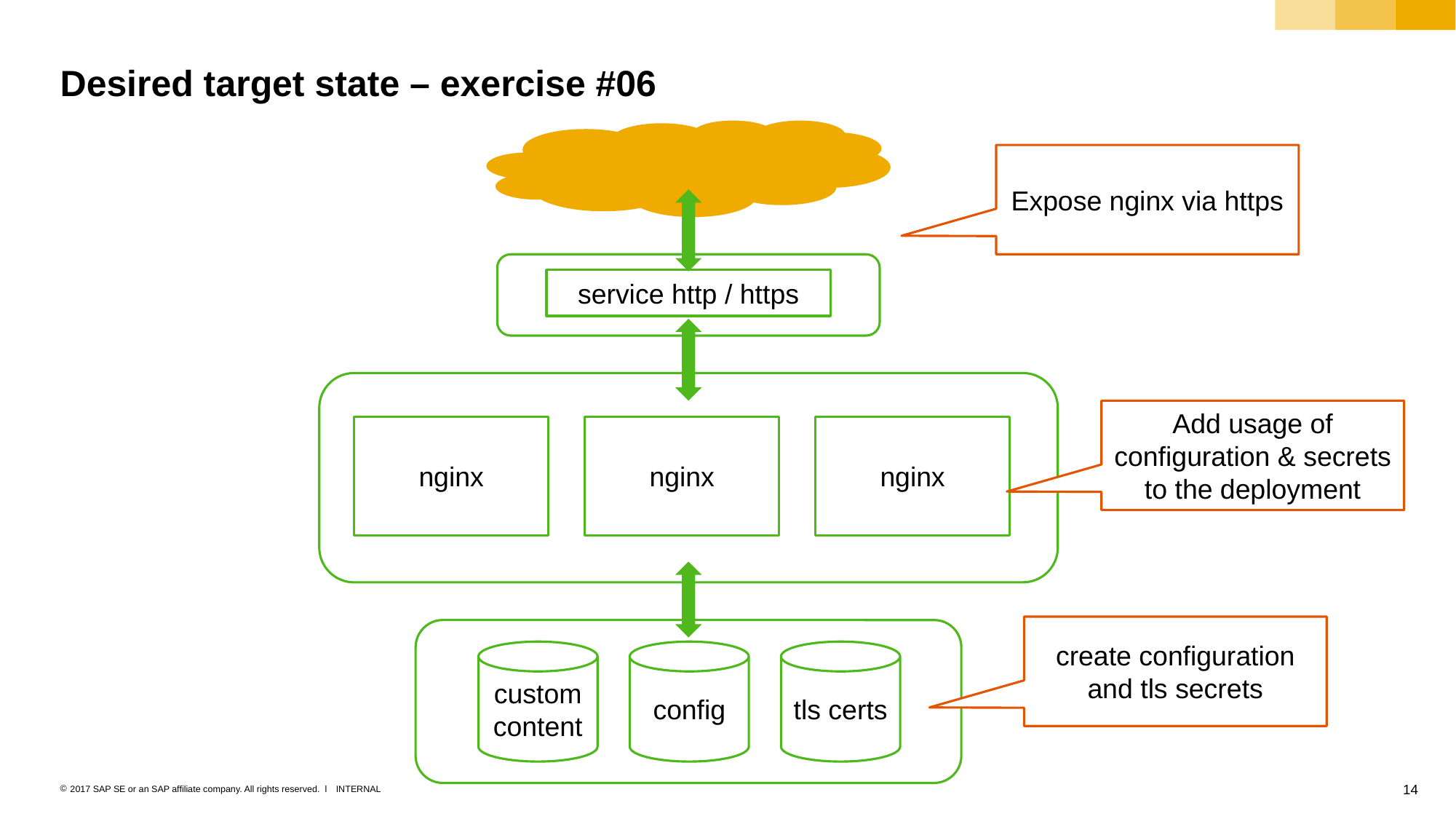

# Desired target state – exercise #06

Expose nginx via https

service http / https

nginx
nginx
nginx
Add usage of configuration & secrets to the deployment

create configuration and tls secrets

custom content
config
tls certs